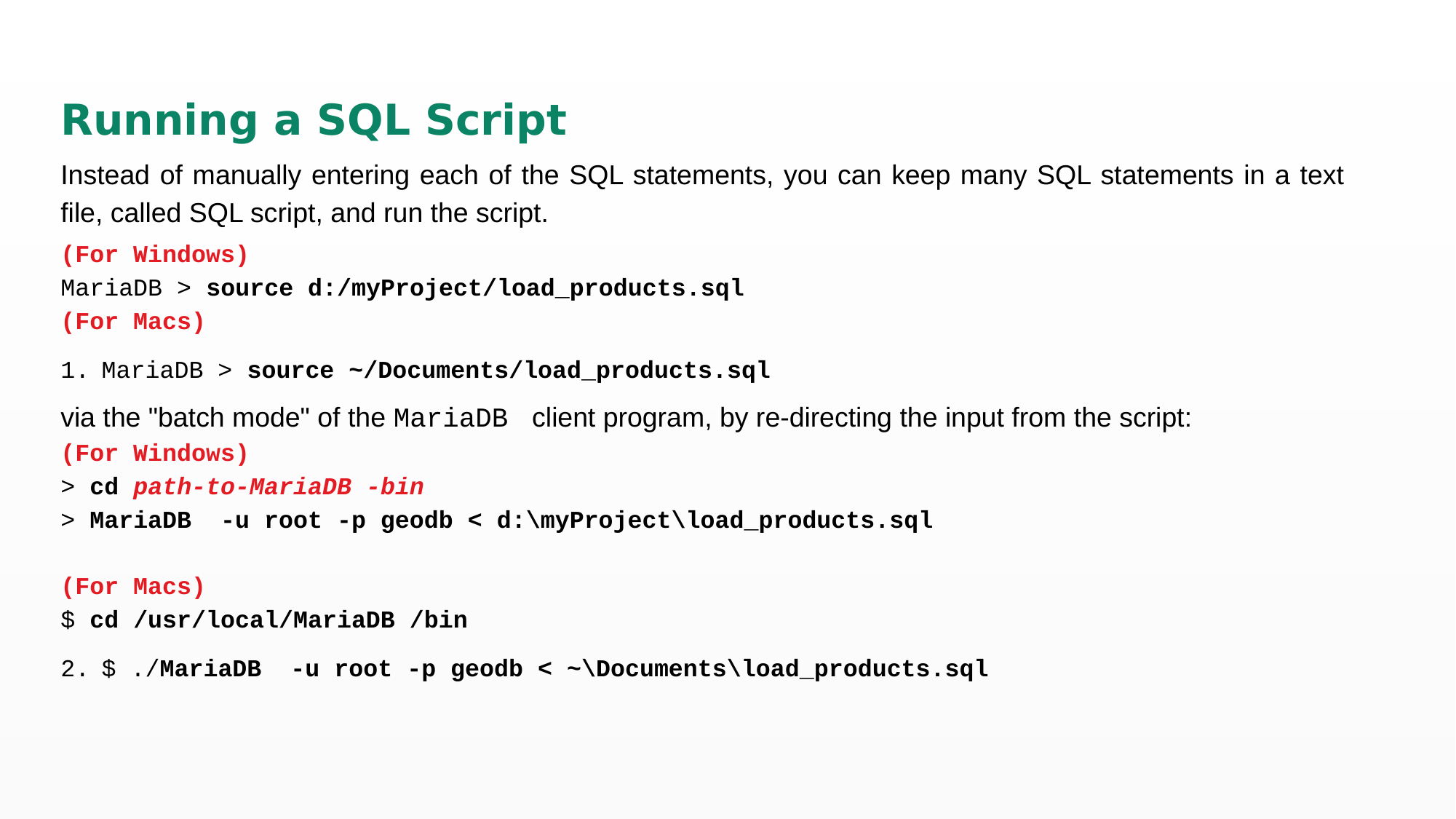

Running a SQL Script
Instead of manually entering each of the SQL statements, you can keep many SQL statements in a text file, called SQL script, and run the script.
(For Windows)
MariaDB > source d:/myProject/load_products.sql
(For Macs)
MariaDB > source ~/Documents/load_products.sql
via the "batch mode" of the MariaDB  client program, by re-directing the input from the script:
(For Windows)
> cd path-to-MariaDB -bin
> MariaDB  -u root -p geodb < d:\myProject\load_products.sql

(For Macs)
$ cd /usr/local/MariaDB /bin
$ ./MariaDB  -u root -p geodb < ~\Documents\load_products.sql